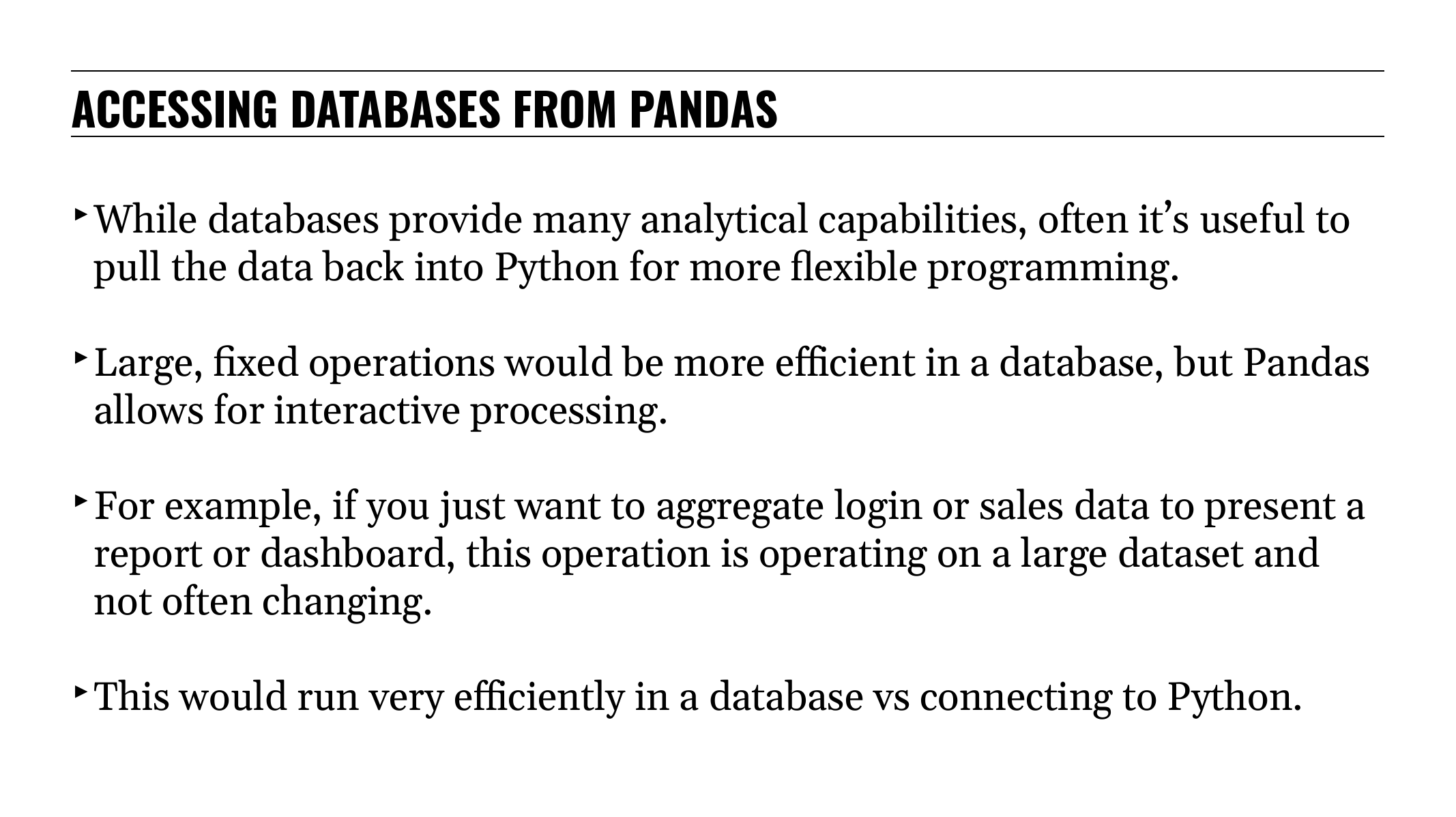

ACCESSING DATABASES FROM PANDAS

While databases provide many analytical capabilities, often it’s useful to pull the data back into Python for more flexible programming.

Large, fixed operations would be more efficient in a database, but Pandas allows for interactive processing.

For example, if you just want to aggregate login or sales data to present a report or dashboard, this operation is operating on a large dataset and not often changing.

This would run very efficiently in a database vs connecting to Python.